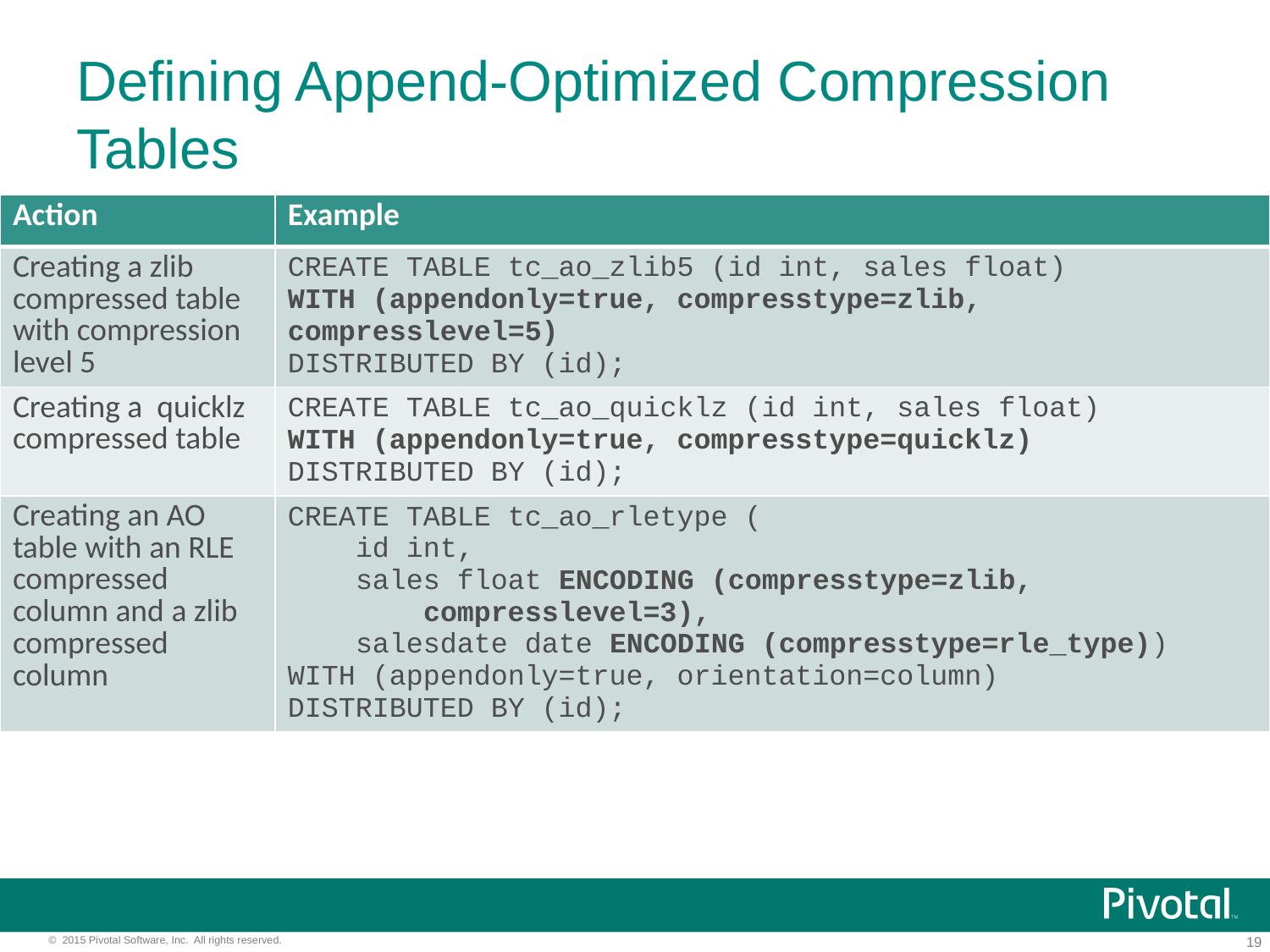

# Defining Append-Optimized Compression Tables
| Action | Example |
| --- | --- |
| Creating a zlib compressed table with compression level 5 | CREATE TABLE tc\_ao\_zlib5 (id int, sales float) WITH (appendonly=true, compresstype=zlib, compresslevel=5) DISTRIBUTED BY (id); |
| Creating a quicklz compressed table | CREATE TABLE tc\_ao\_quicklz (id int, sales float) WITH (appendonly=true, compresstype=quicklz) DISTRIBUTED BY (id); |
| Creating an AO table with an RLE compressed column and a zlib compressed column | CREATE TABLE tc\_ao\_rletype ( id int, sales float ENCODING (compresstype=zlib, compresslevel=3), salesdate date ENCODING (compresstype=rle\_type)) WITH (appendonly=true, orientation=column) DISTRIBUTED BY (id); |